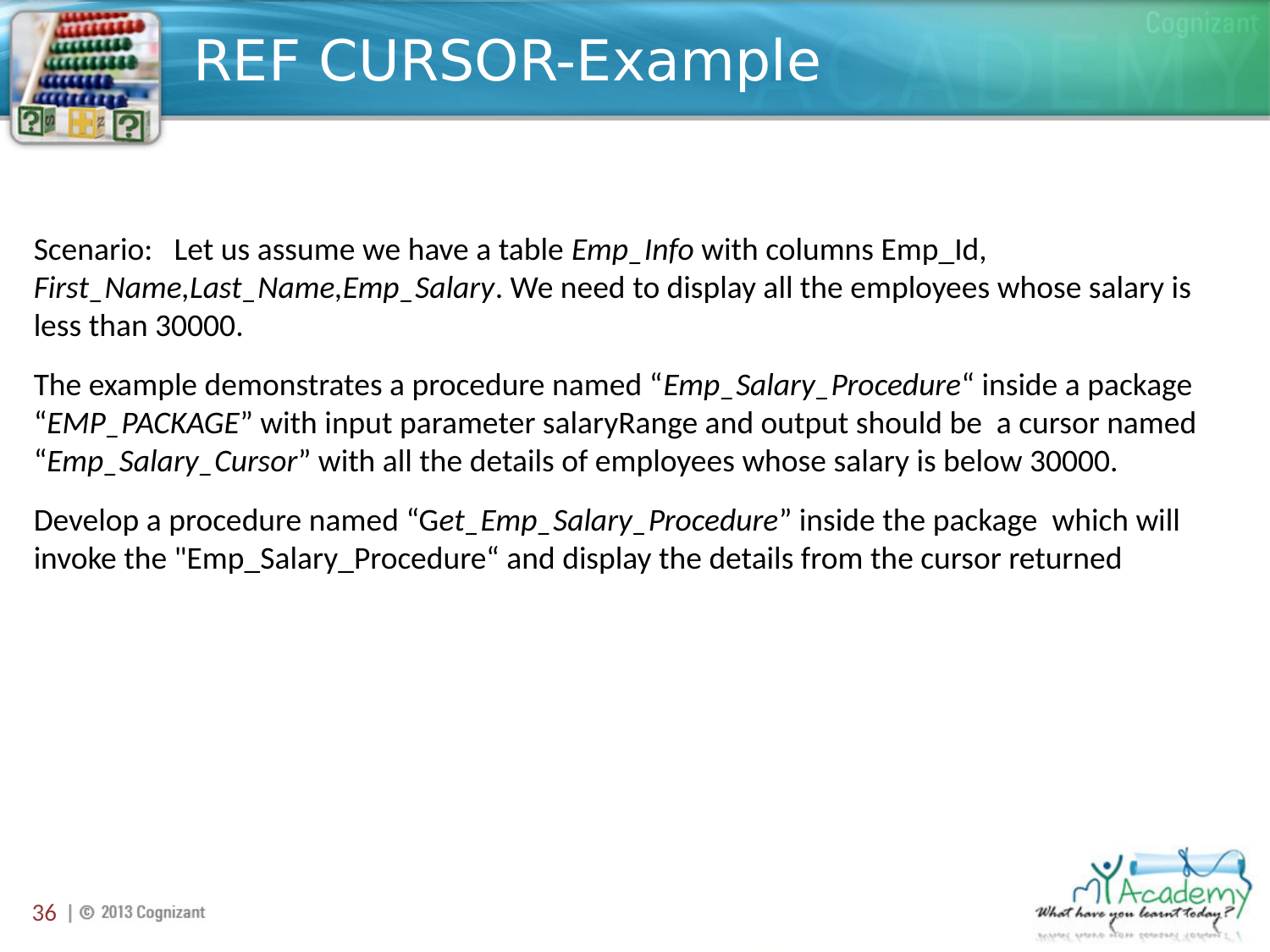

# REF CURSOR-Example
Scenario:   Let us assume we have a table Emp_Info with columns Emp_Id, First_Name,Last_Name,Emp_Salary. We need to display all the employees whose salary is less than 30000.
The example demonstrates a procedure named “Emp_Salary_Procedure“ inside a package “EMP_PACKAGE” with input parameter salaryRange and output should be  a cursor named  “Emp_Salary_Cursor” with all the details of employees whose salary is below 30000.
Develop a procedure named “Get_Emp_Salary_Procedure” inside the package  which will  invoke the "Emp_Salary_Procedure“ and display the details from the cursor returned

36